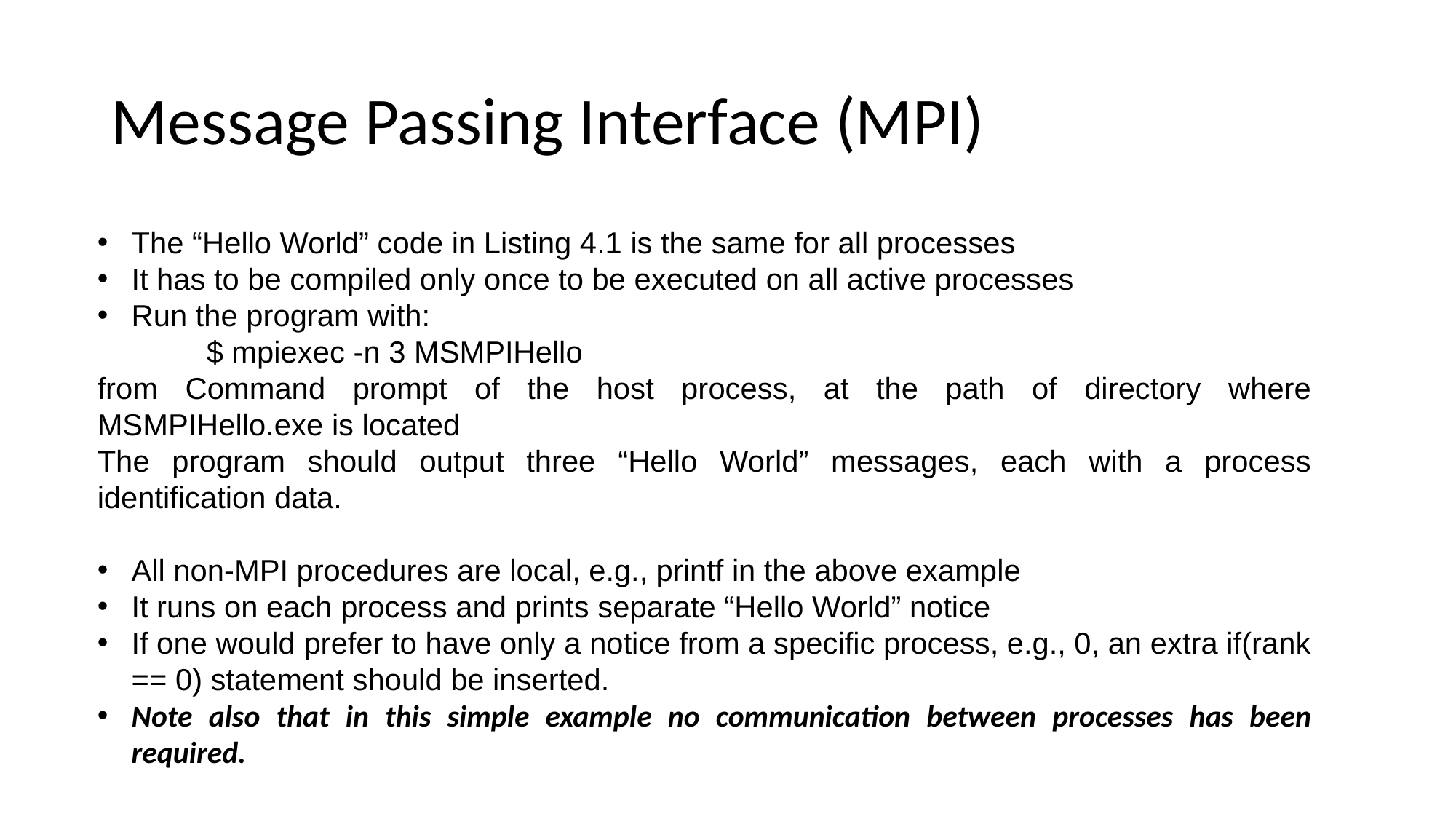

# Message Passing Interface (MPI)
The “Hello World” code in Listing 4.1 is the same for all processes
It has to be compiled only once to be executed on all active processes
Run the program with:
	$ mpiexec -n 3 MSMPIHello
from Command prompt of the host process, at the path of directory where MSMPIHello.exe is located
The program should output three “Hello World” messages, each with a process identification data.

All non-MPI procedures are local, e.g., printf in the above example
It runs on each process and prints separate “Hello World” notice
If one would prefer to have only a notice from a specific process, e.g., 0, an extra if(rank == 0) statement should be inserted.
Note also that in this simple example no communication between processes has been required.